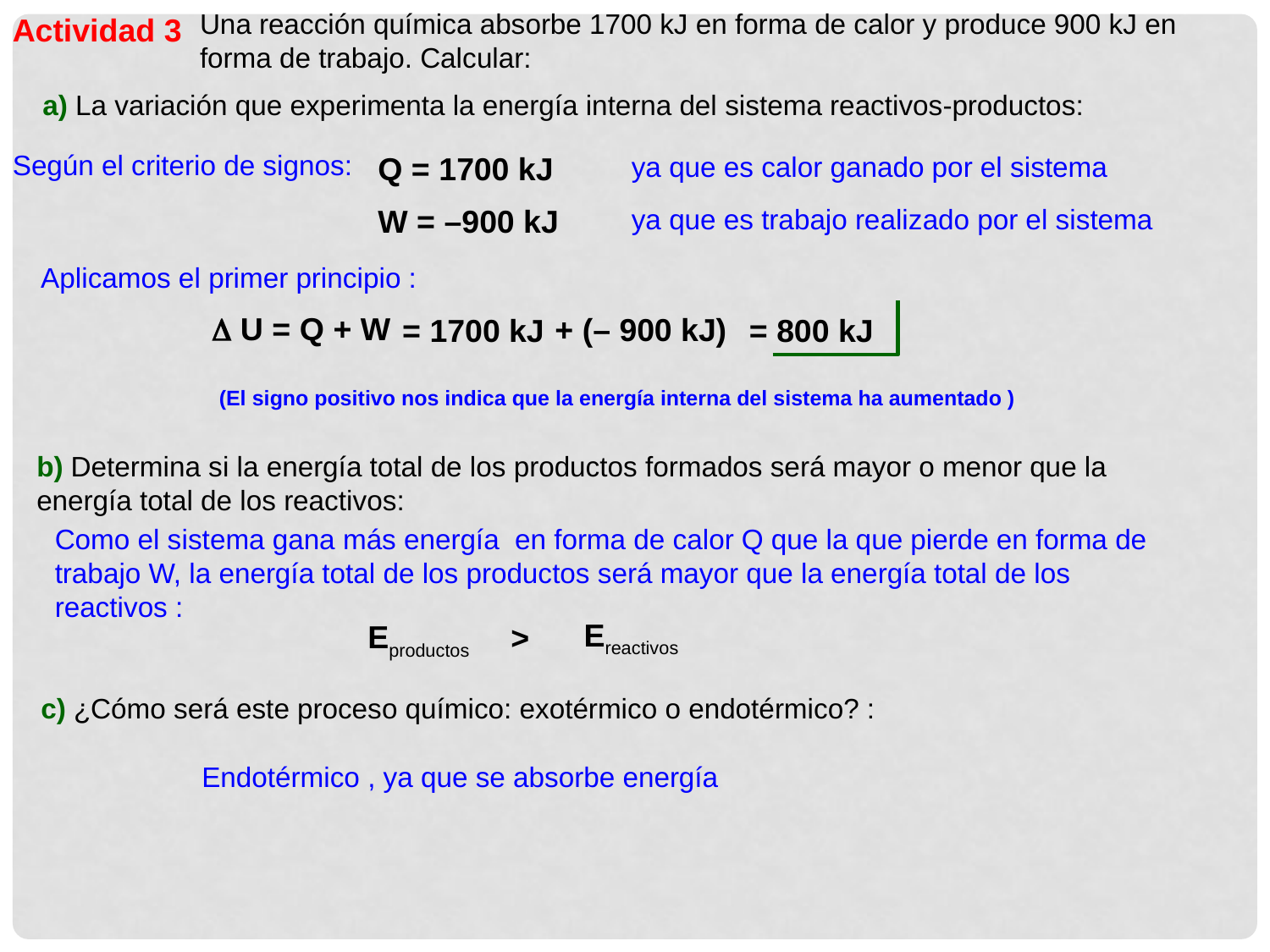

Una reacción química absorbe 1700 kJ en forma de calor y produce 900 kJ en forma de trabajo. Calcular:
Actividad 3
a) La variación que experimenta la energía interna del sistema reactivos-productos:
Según el criterio de signos:
Q = 1700 kJ
ya que es calor ganado por el sistema
W = –900 kJ
ya que es trabajo realizado por el sistema
Aplicamos el primer principio :

Δ U = Q + W
+ (– 900 kJ)
= 1700 kJ
= 800 kJ
 (El signo positivo nos indica que la energía interna del sistema ha aumentado )
b) Determina si la energía total de los productos formados será mayor o menor que la energía total de los reactivos:
Como el sistema gana más energía  en forma de calor Q que la que pierde en forma de trabajo W, la energía total de los productos será mayor que la energía total de los reactivos :
Ereactivos
Eproductos
>
c) ¿Cómo será este proceso químico: exotérmico o endotérmico? :
Endotérmico , ya que se absorbe energía